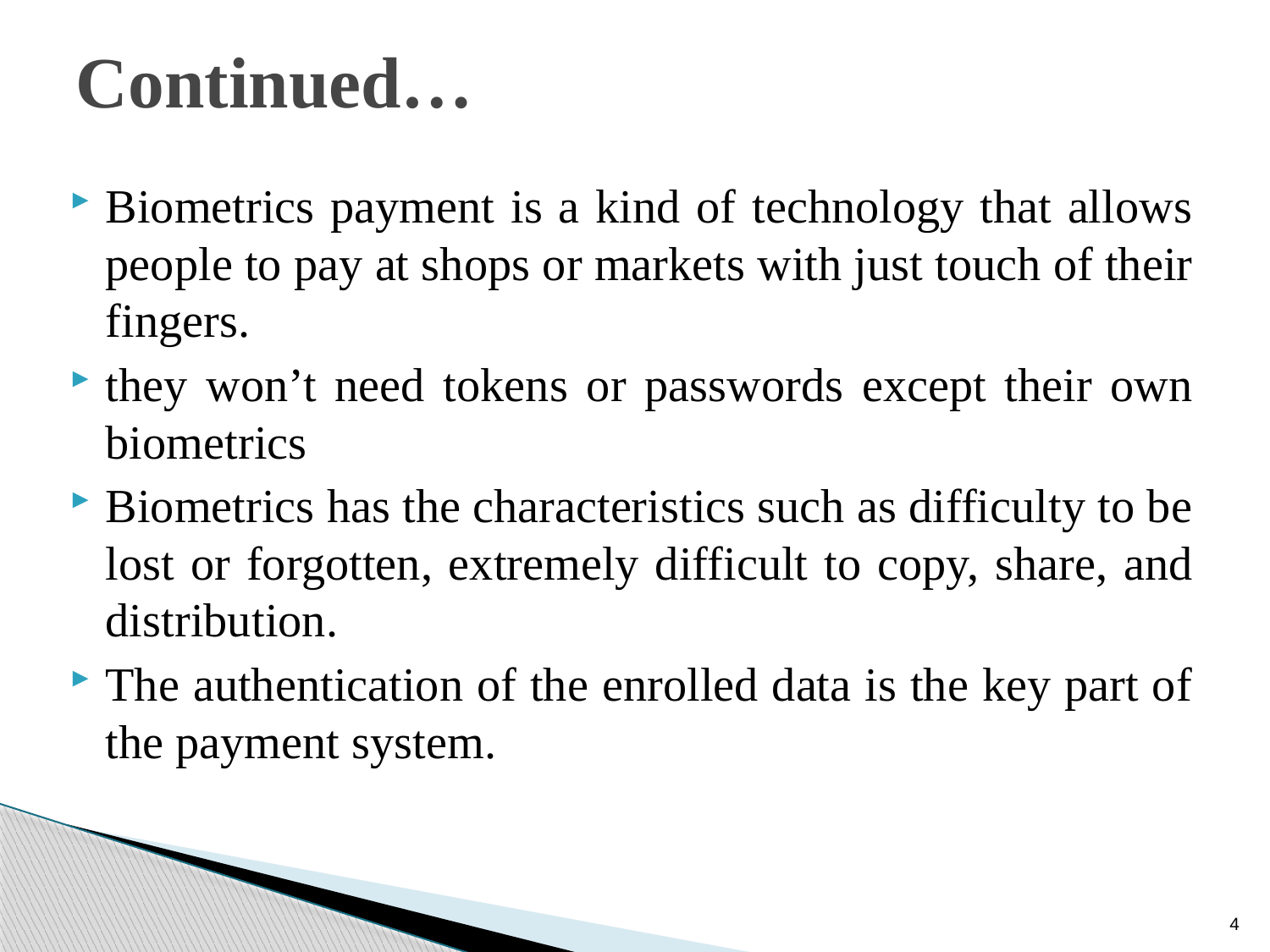

# Continued…
Biometrics payment is a kind of technology that allows people to pay at shops or markets with just touch of their fingers.
they won’t need tokens or passwords except their own biometrics
Biometrics has the characteristics such as difficulty to be lost or forgotten, extremely difficult to copy, share, and distribution.
The authentication of the enrolled data is the key part of the payment system.

4